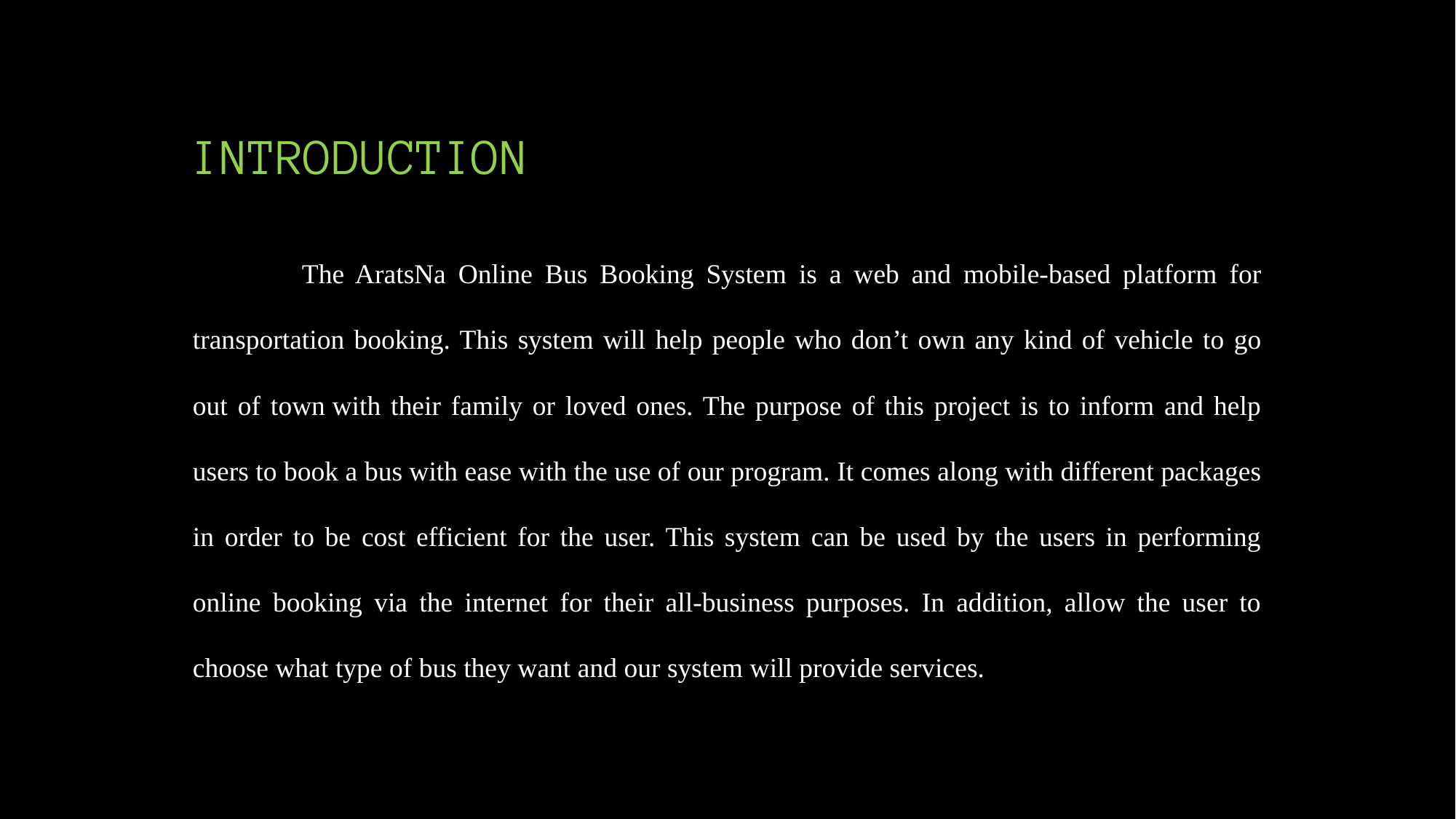

# INTRODUCTION
	The AratsNa Online Bus Booking System is a web and mobile-based platform for transportation booking. This system will help people who don’t own any kind of vehicle to go out of town with their family or loved ones. The purpose of this project is to inform and help users to book a bus with ease with the use of our program. It comes along with different packages in order to be cost efficient for the user. This system can be used by the users in performing online booking via the internet for their all-business purposes. In addition, allow the user to choose what type of bus they want and our system will provide services.